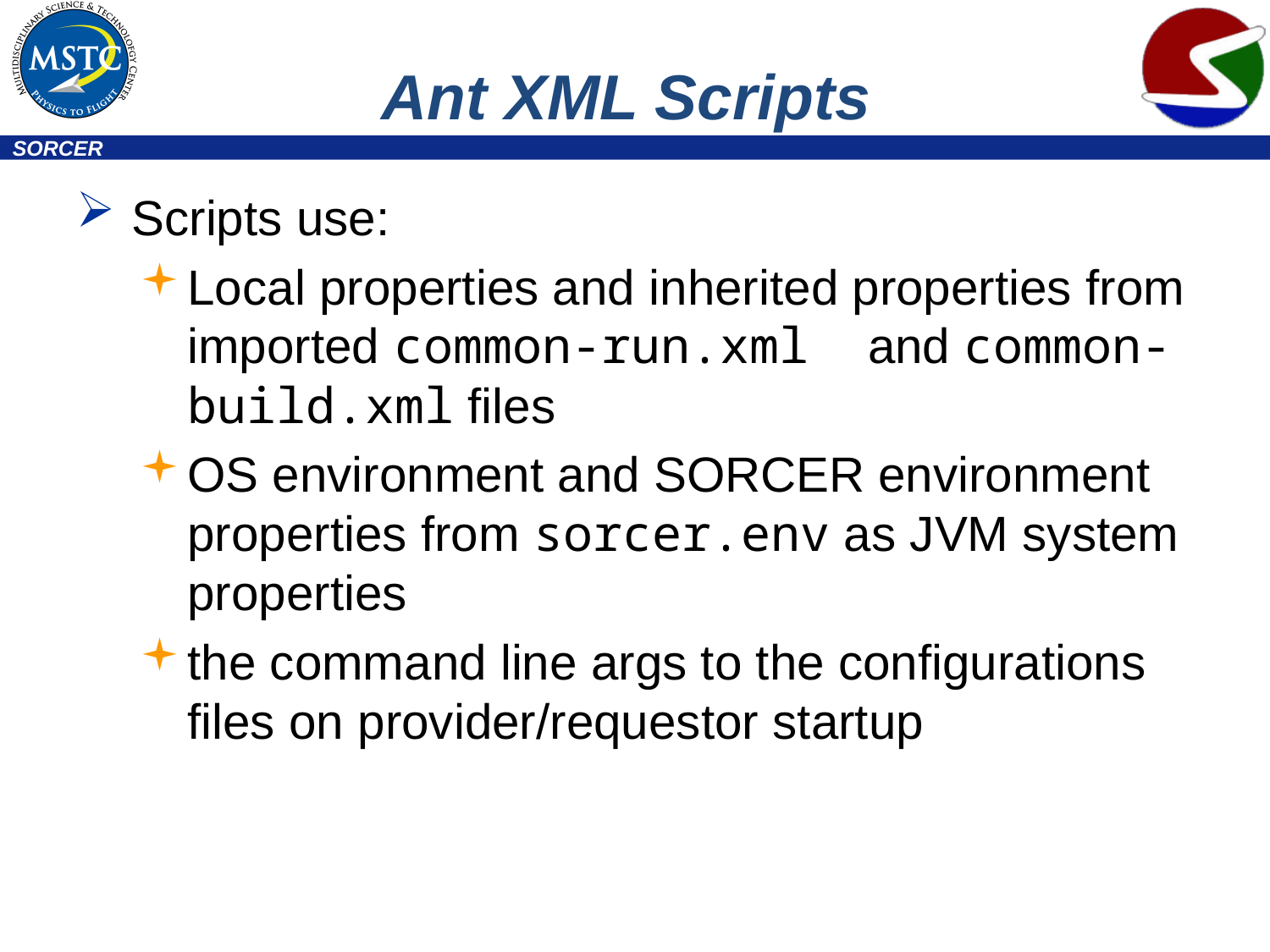

# Ant XML Scripts
Scripts use:
Local properties and inherited properties from imported common-run.xml  and common-build.xml files
OS environment and SORCER environment properties from sorcer.env as JVM system properties
the command line args to the configurations files on provider/requestor startup